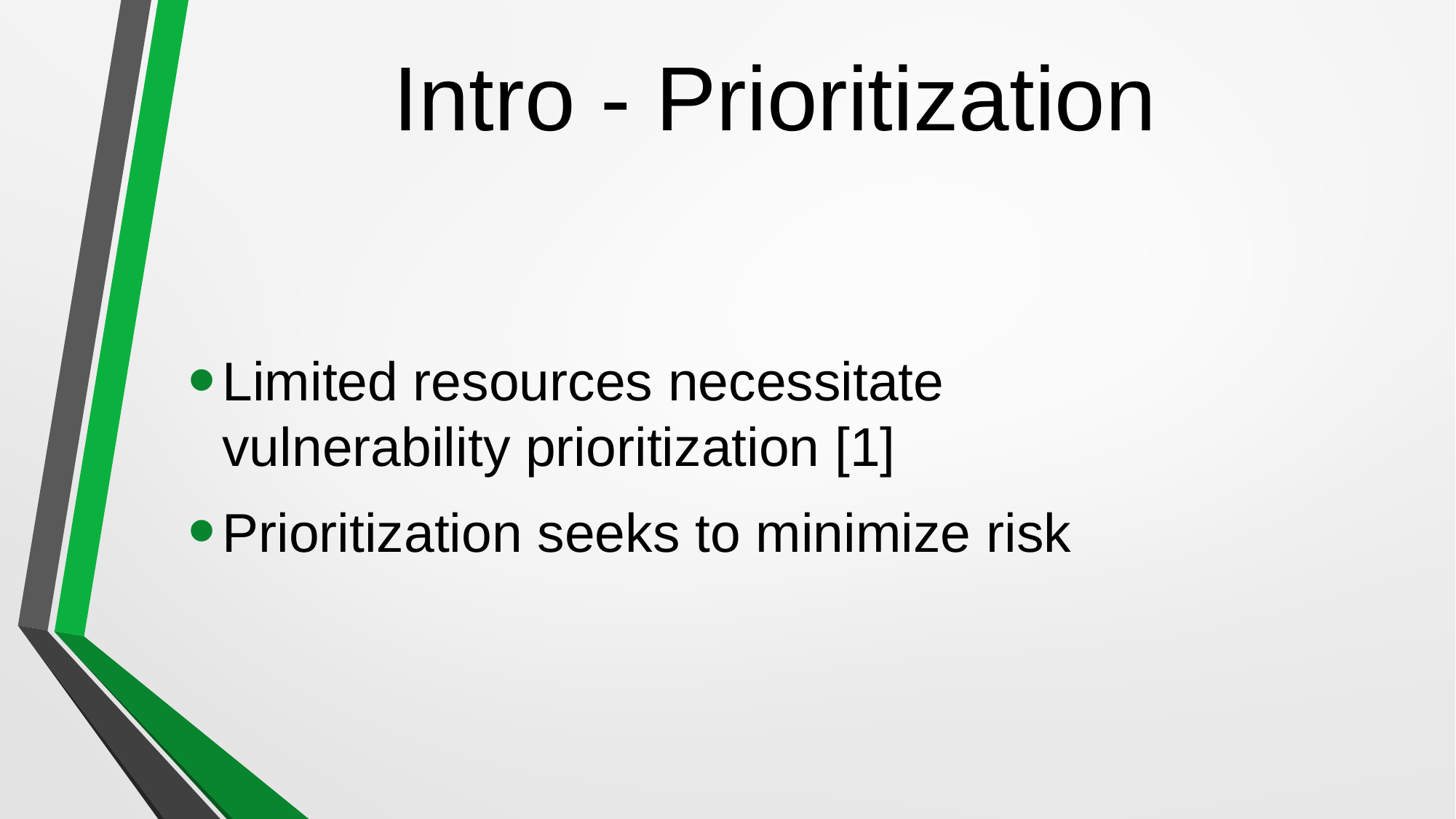

# Intro - Prioritization
Limited resources necessitate vulnerability prioritization [1]
Prioritization seeks to minimize risk